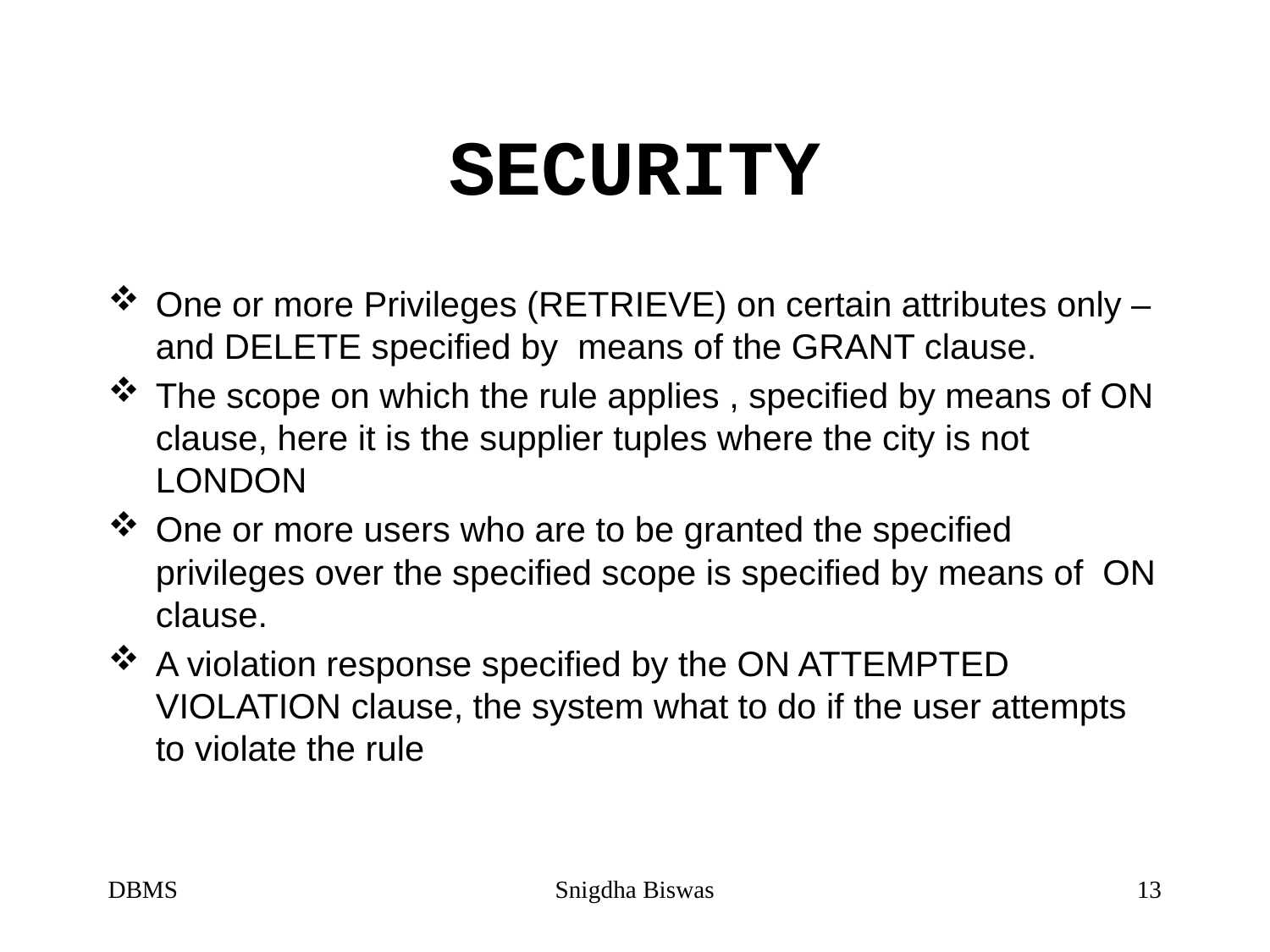

# SECURITY
One or more Privileges (RETRIEVE) on certain attributes only – and DELETE specified by  means of the GRANT clause.
The scope on which the rule applies , specified by means of ON clause, here it is the supplier tuples where the city is not LONDON
One or more users who are to be granted the specified privileges over the specified scope is specified by means of  ON clause.
A violation response specified by the ON ATTEMPTED VIOLATION clause, the system what to do if the user attempts to violate the rule
DBMS
Snigdha Biswas
13